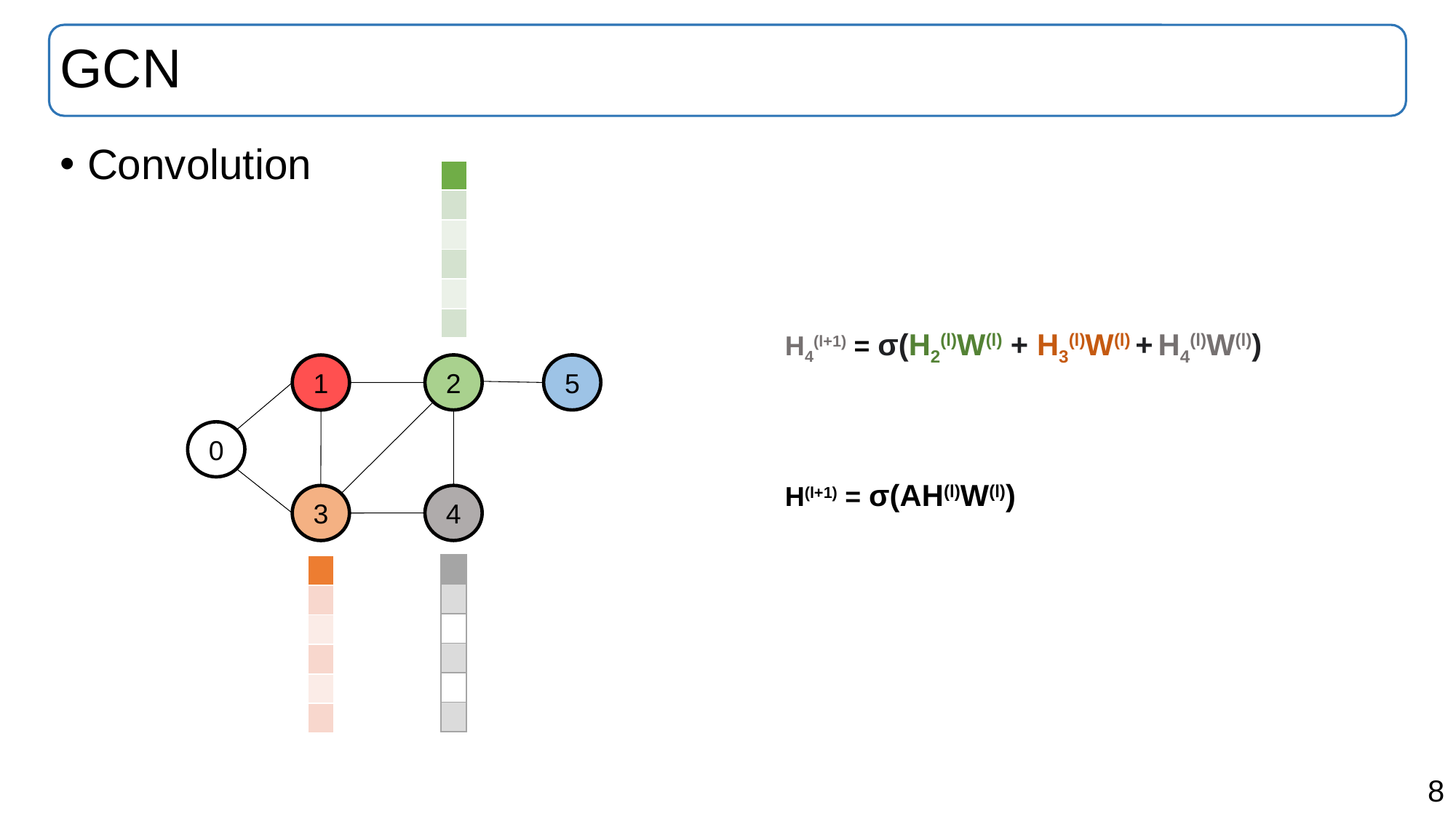

# GCN
Convolution
|  |
| --- |
|  |
|  |
|  |
|  |
|  |
H4(l+1) = σ(H2(l)W(l) + H3(l)W(l) + H4(l)W(l))
2
5
1
0
H(l+1) = σ(AH(l)W(l))
4
3
|  |
| --- |
|  |
|  |
|  |
|  |
|  |
|  |
| --- |
|  |
|  |
|  |
|  |
|  |